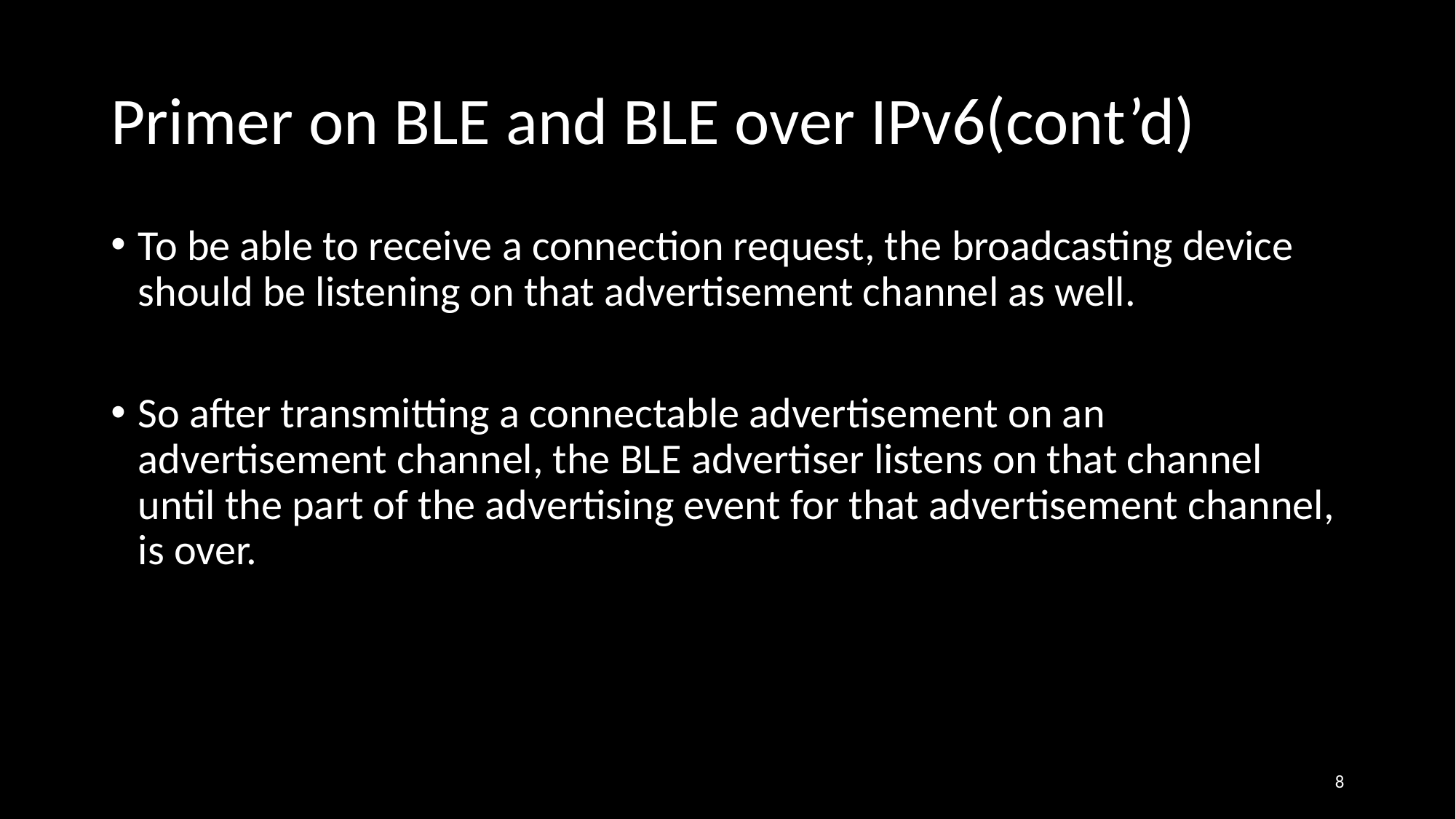

# Primer on BLE and BLE over IPv6(cont’d)
To be able to receive a connection request, the broadcasting device should be listening on that advertisement channel as well.

So after transmitting a connectable advertisement on an advertisement channel, the BLE advertiser listens on that channel until the part of the advertising event for that advertisement channel, is over.
8